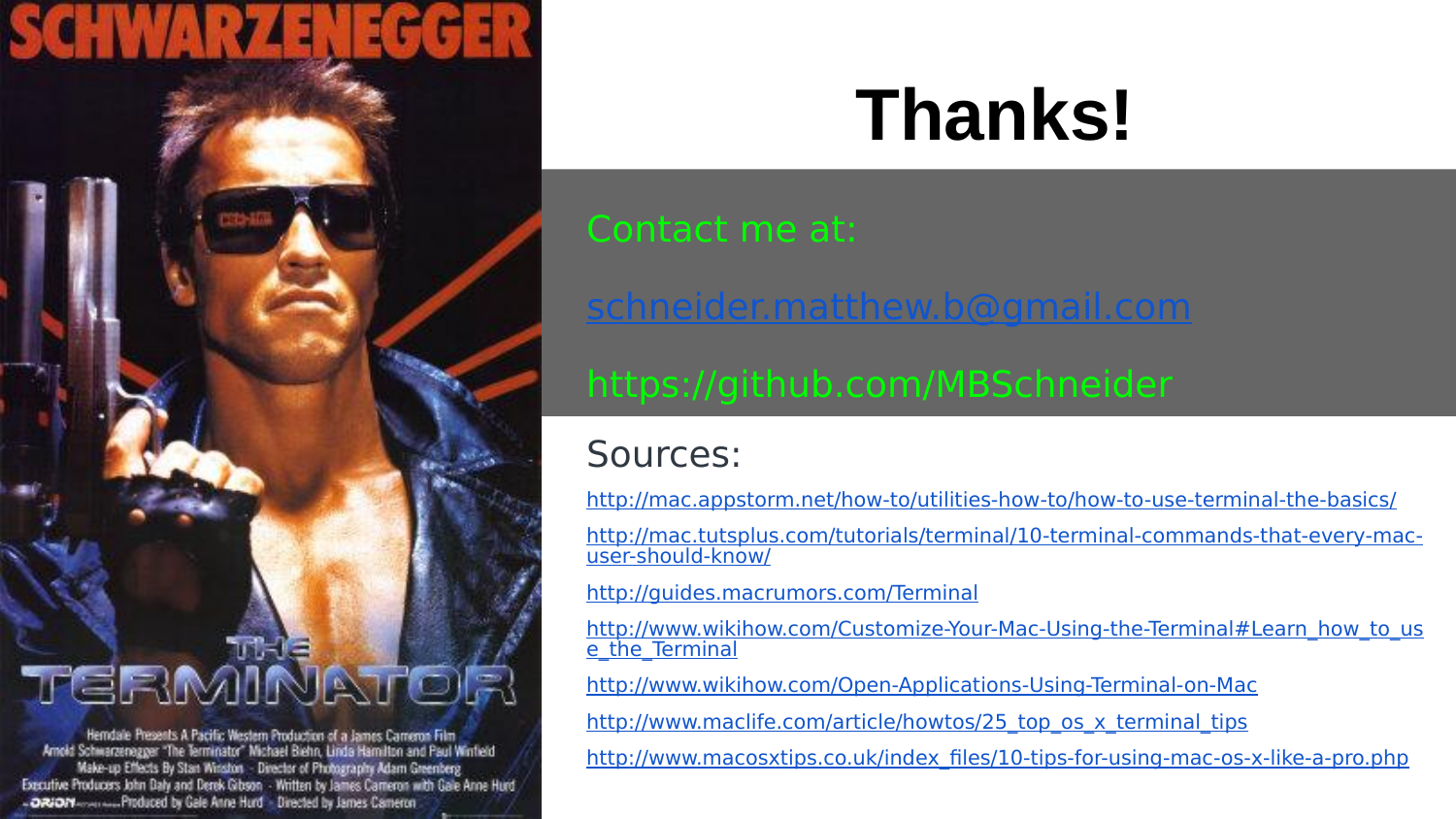

# Thanks!
Contact me at:
schneider.matthew.b@gmail.com
https://github.com/MBSchneider

Sources:
http://mac.appstorm.net/how-to/utilities-how-to/how-to-use-terminal-the-basics/
http://mac.tutsplus.com/tutorials/terminal/10-terminal-commands-that-every-mac-user-should-know/
http://guides.macrumors.com/Terminal
http://www.wikihow.com/Customize-Your-Mac-Using-the-Terminal#Learn_how_to_use_the_Terminal
http://www.wikihow.com/Open-Applications-Using-Terminal-on-Mac
http://www.maclife.com/article/howtos/25_top_os_x_terminal_tips
http://www.macosxtips.co.uk/index_files/10-tips-for-using-mac-os-x-like-a-pro.php